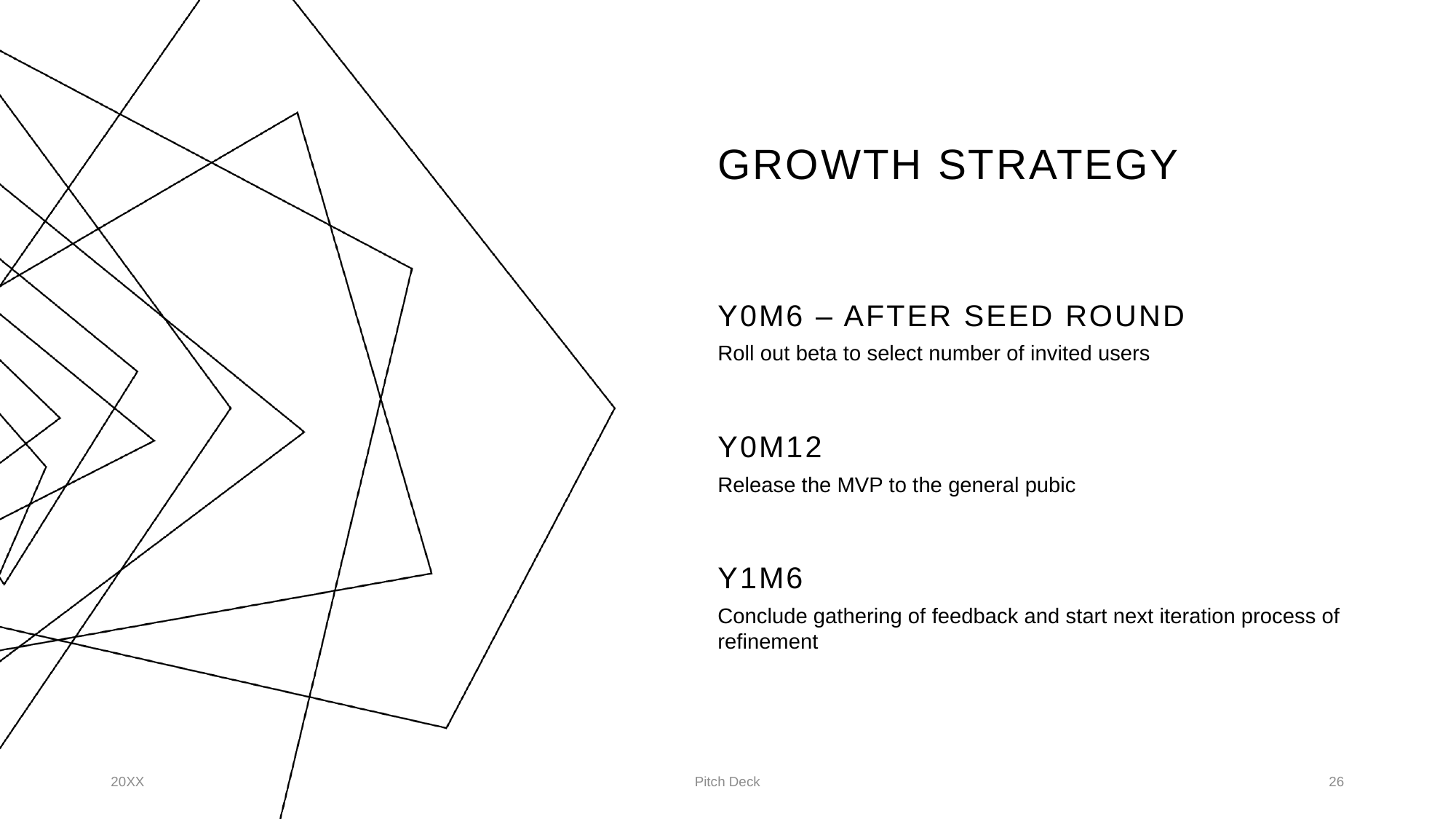

# Growth strategy
Y0M6 – After seed round
Roll out beta to select number of invited users
Y0m12
Release the MVP to the general pubic
y1m6
Conclude gathering of feedback and start next iteration process of refinement
20XX
Pitch Deck
26